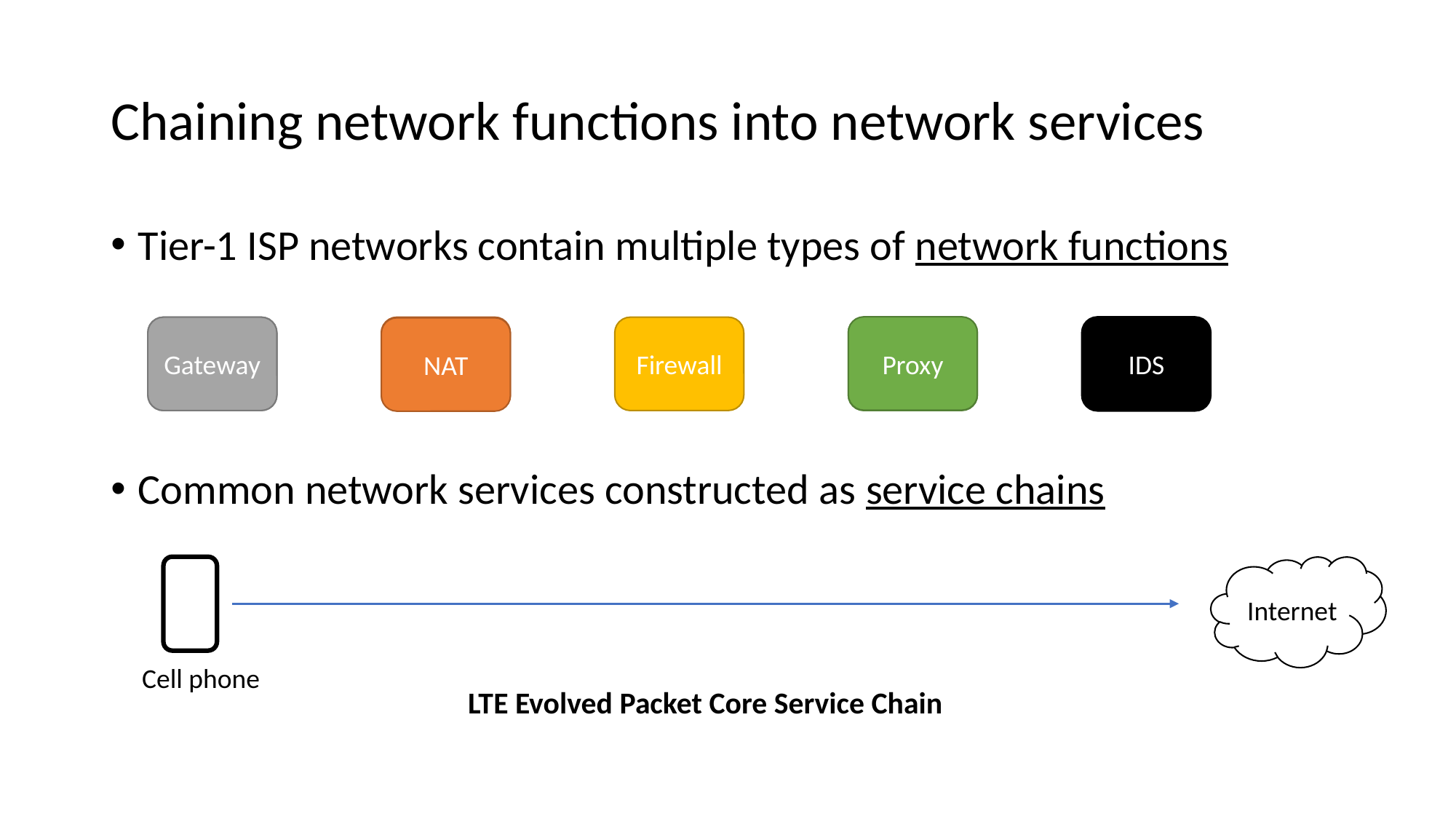

# Chaining network functions into network services
Tier-1 ISP networks contain multiple types of network functions

Common network services constructed as service chains

Proxy
IDS
Gateway
Gateway
NAT
Firewall
Proxy
NAT

Internet
Cell phone
LTE Evolved Packet Core Service Chain